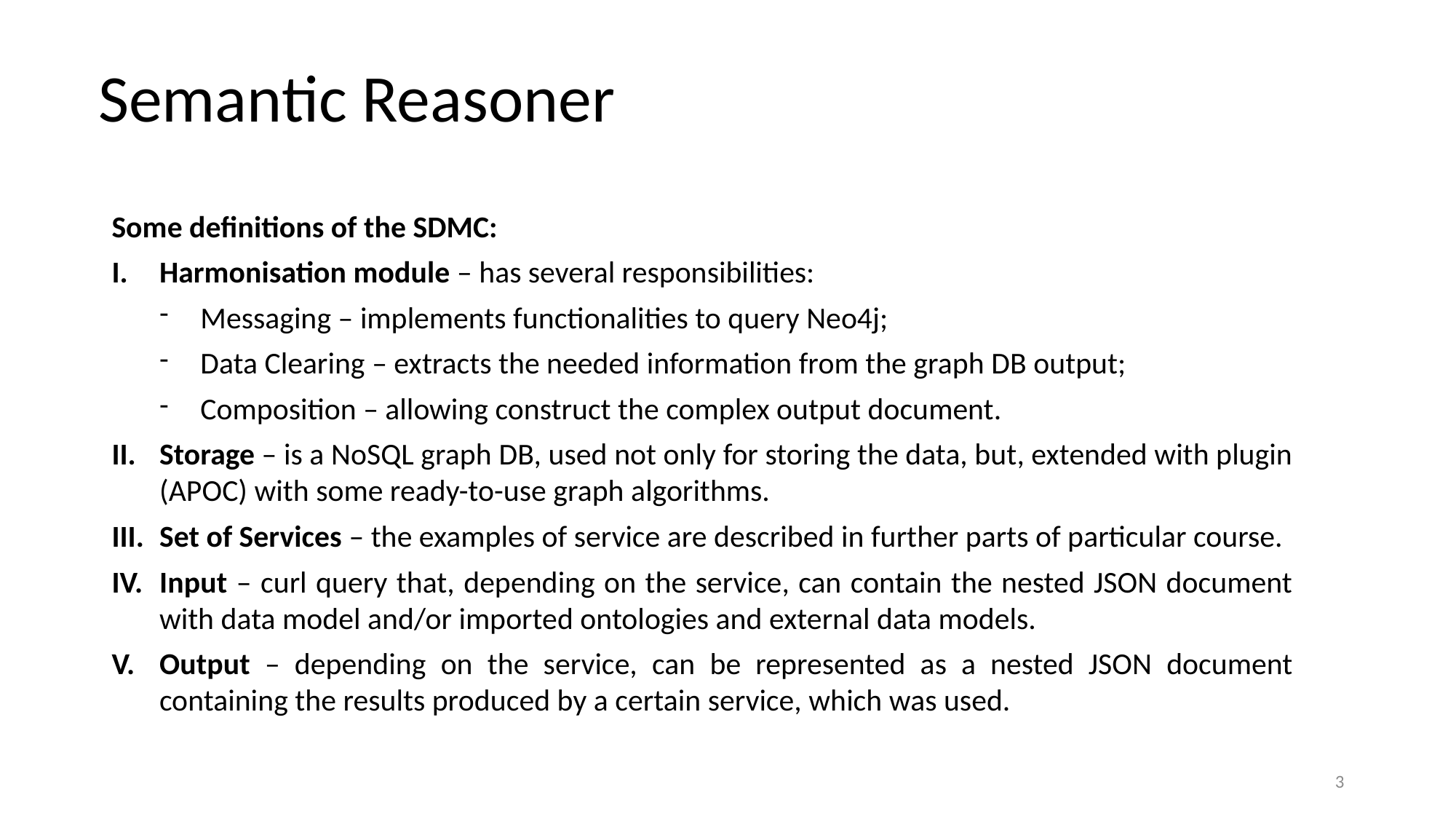

# Semantic Reasoner
Some definitions of the SDMC:
Harmonisation module – has several responsibilities:
Messaging – implements functionalities to query Neo4j;
Data Clearing – extracts the needed information from the graph DB output;
Composition – allowing construct the complex output document.
Storage – is a NoSQL graph DB, used not only for storing the data, but, extended with plugin (APOC) with some ready-to-use graph algorithms.
Set of Services – the examples of service are described in further parts of particular course.
Input – curl query that, depending on the service, can contain the nested JSON document with data model and/or imported ontologies and external data models.
Output – depending on the service, can be represented as a nested JSON document containing the results produced by a certain service, which was used.
3